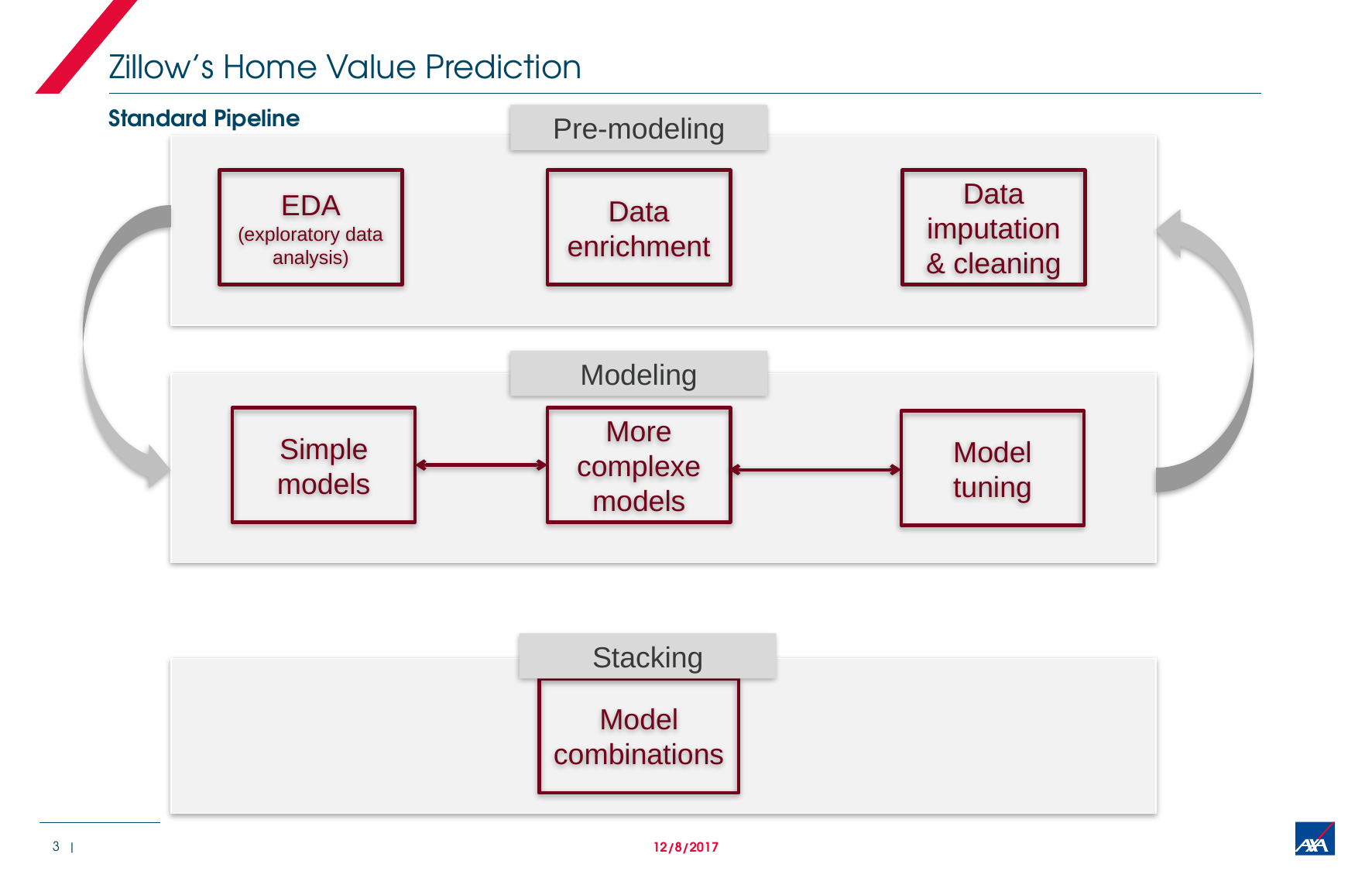

# Zillow’s Home Value Prediction
Standard Pipeline
Pre-modeling

Data enrichment
Data imputation & cleaning
EDA
(exploratory data analysis)

Modeling

Simple models
More complexe models
Model tuning
Stacking

Model combinations
3   |
12/8/2017